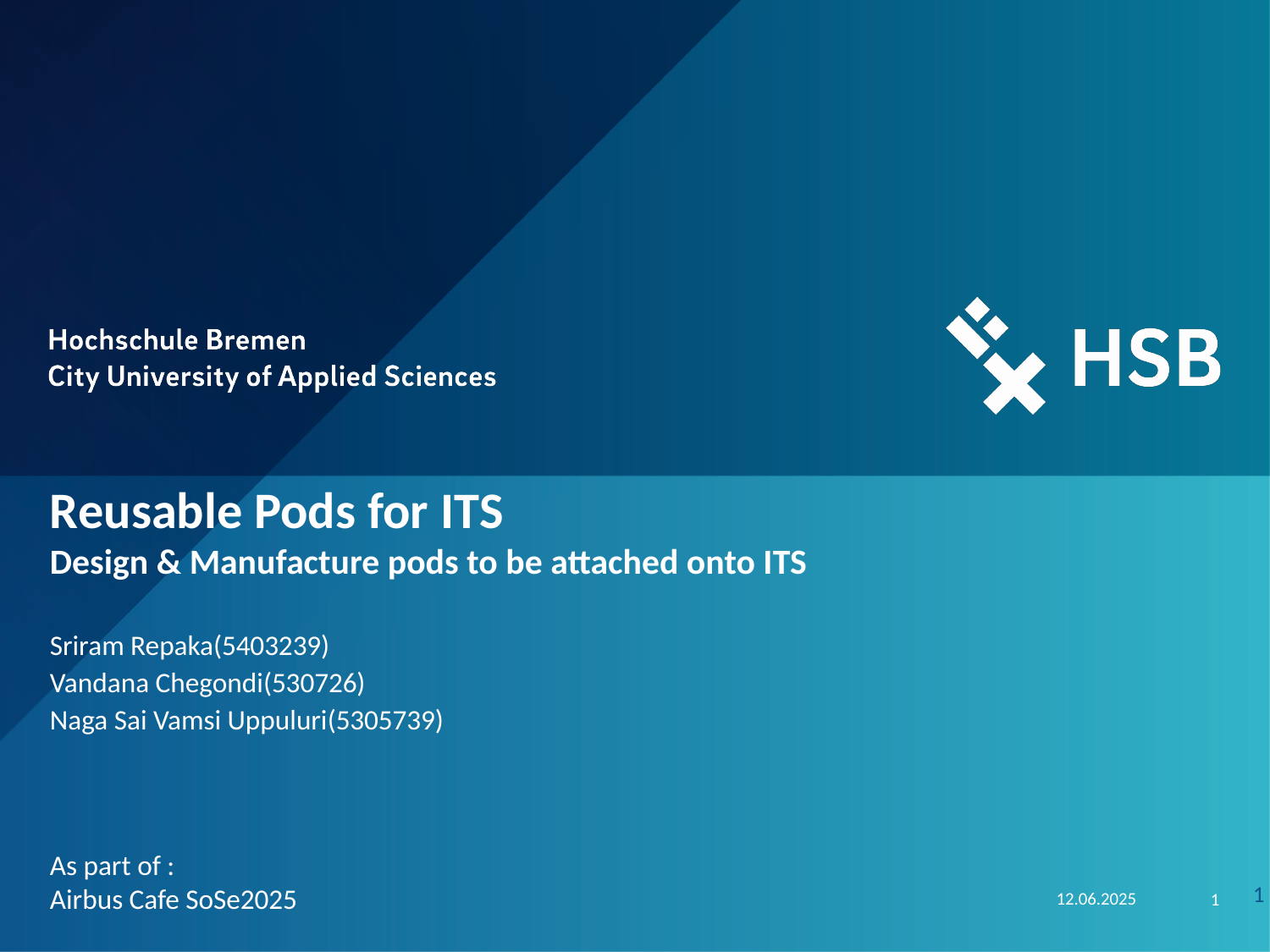

# Reusable Pods for ITS
Design & Manufacture pods to be attached onto ITS

Sriram Repaka(5403239)
Vandana Chegondi(530726)
Naga Sai Vamsi Uppuluri(5305739)

As part of :
Airbus Cafe SoSe2025

1
1
12.06.2025